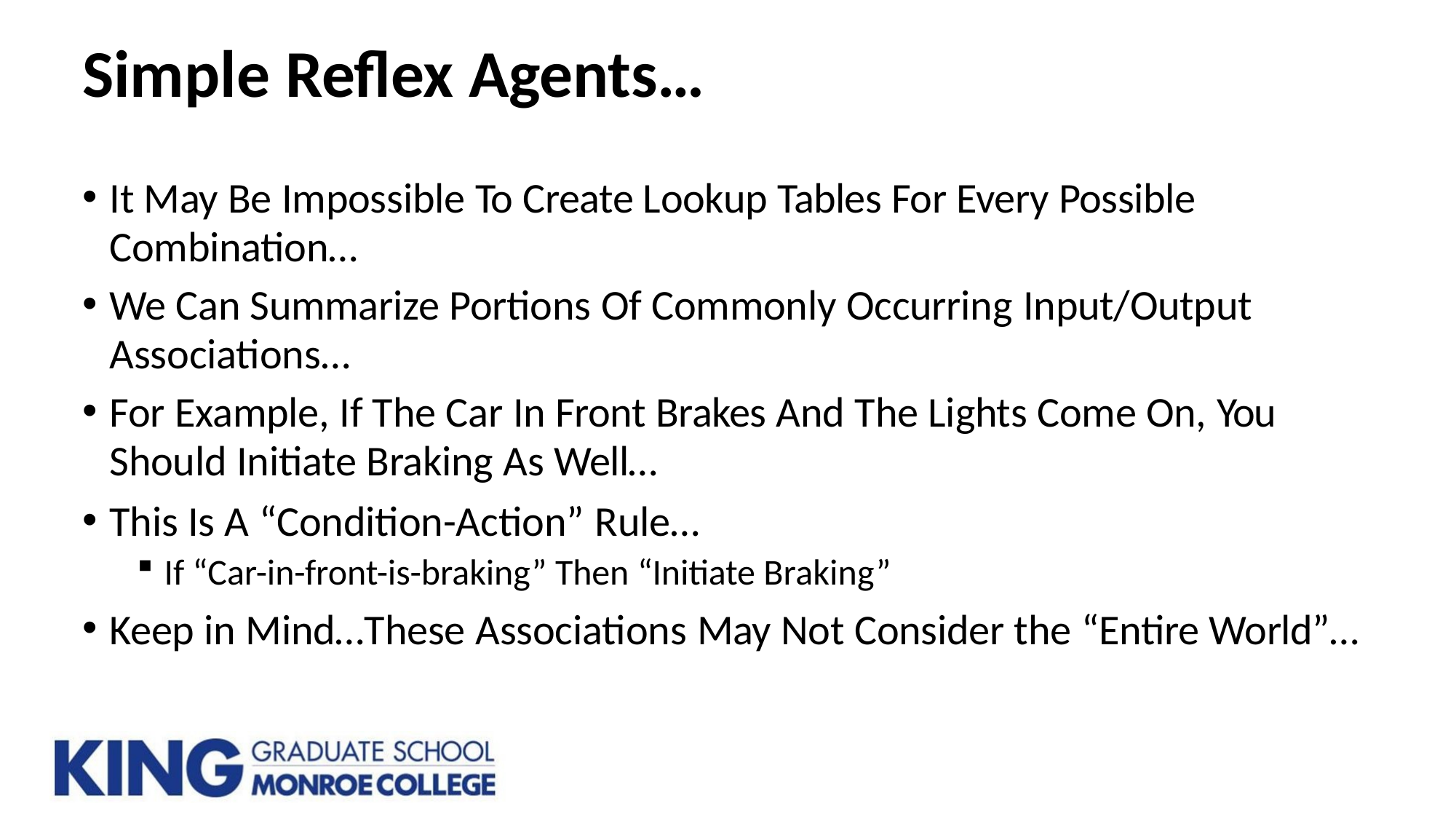

# Simple Reflex Agents…
It May Be Impossible To Create Lookup Tables For Every Possible
Combination…
We Can Summarize Portions Of Commonly Occurring Input/Output
Associations…
For Example, If The Car In Front Brakes And The Lights Come On, You
Should Initiate Braking As Well…
This Is A “Condition-Action” Rule…
If “Car-in-front-is-braking” Then “Initiate Braking”
Keep in Mind…These Associations May Not Consider the “Entire World”…